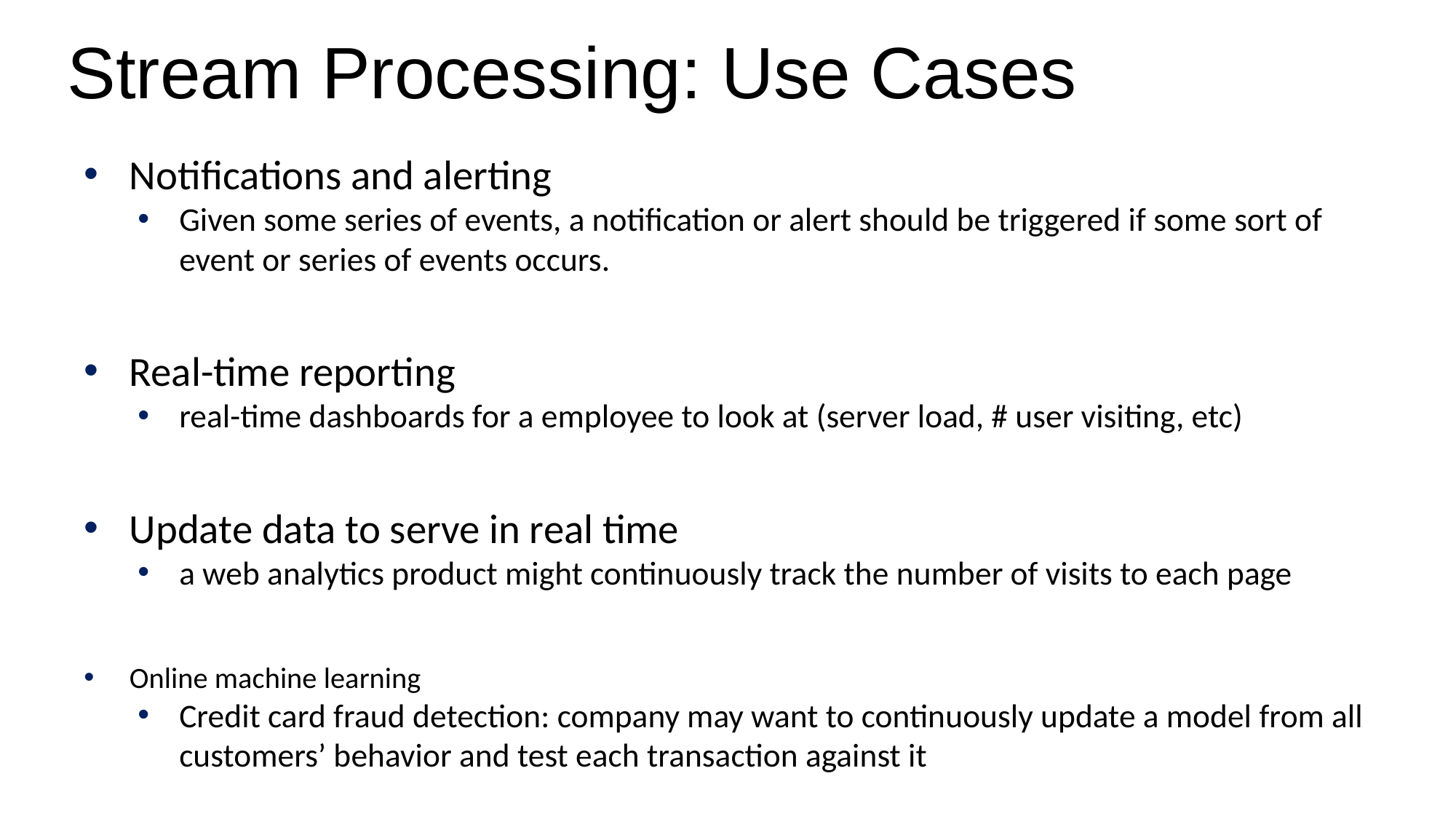

# Stream Processing: Use Cases
Notifications and alerting
Given some series of events, a notification or alert should be triggered if some sort of event or series of events occurs.

Real-time reporting
real-time dashboards for a employee to look at (server load, # user visiting, etc)

Update data to serve in real time
a web analytics product might continuously track the number of visits to each page

Online machine learning
Credit card fraud detection: company may want to continuously update a model from all customers’ behavior and test each transaction against it